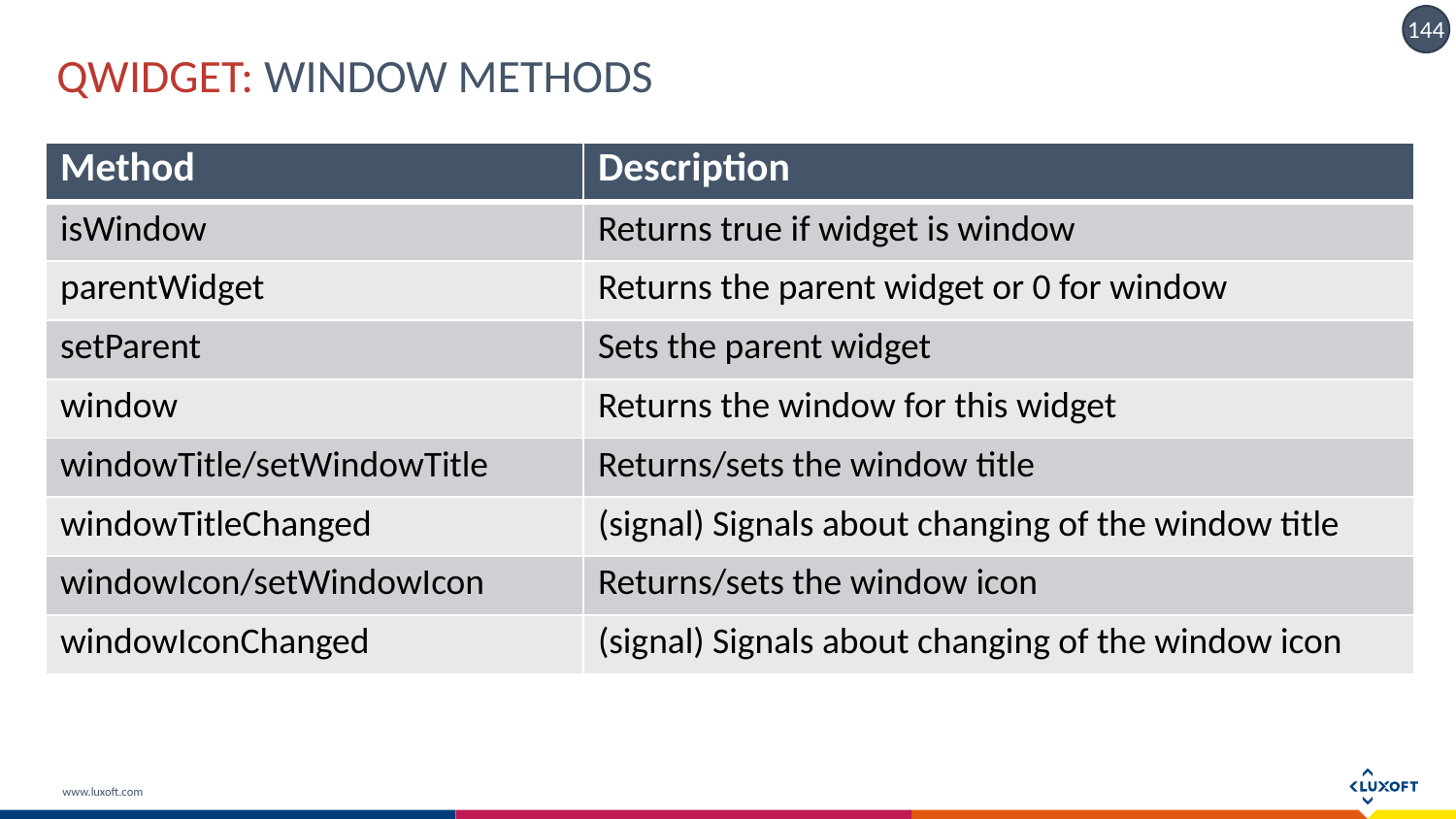

# QWIDGET: WINDOW METHODS
| Method | Description |
| --- | --- |
| isWindow | Returns true if widget is window |
| parentWidget | Returns the parent widget or 0 for window |
| setParent | Sets the parent widget |
| window | Returns the window for this widget |
| windowTitle/setWindowTitle | Returns/sets the window title |
| windowTitleChanged | (signal) Signals about changing of the window title |
| windowIcon/setWindowIcon | Returns/sets the window icon |
| windowIconChanged | (signal) Signals about changing of the window icon |